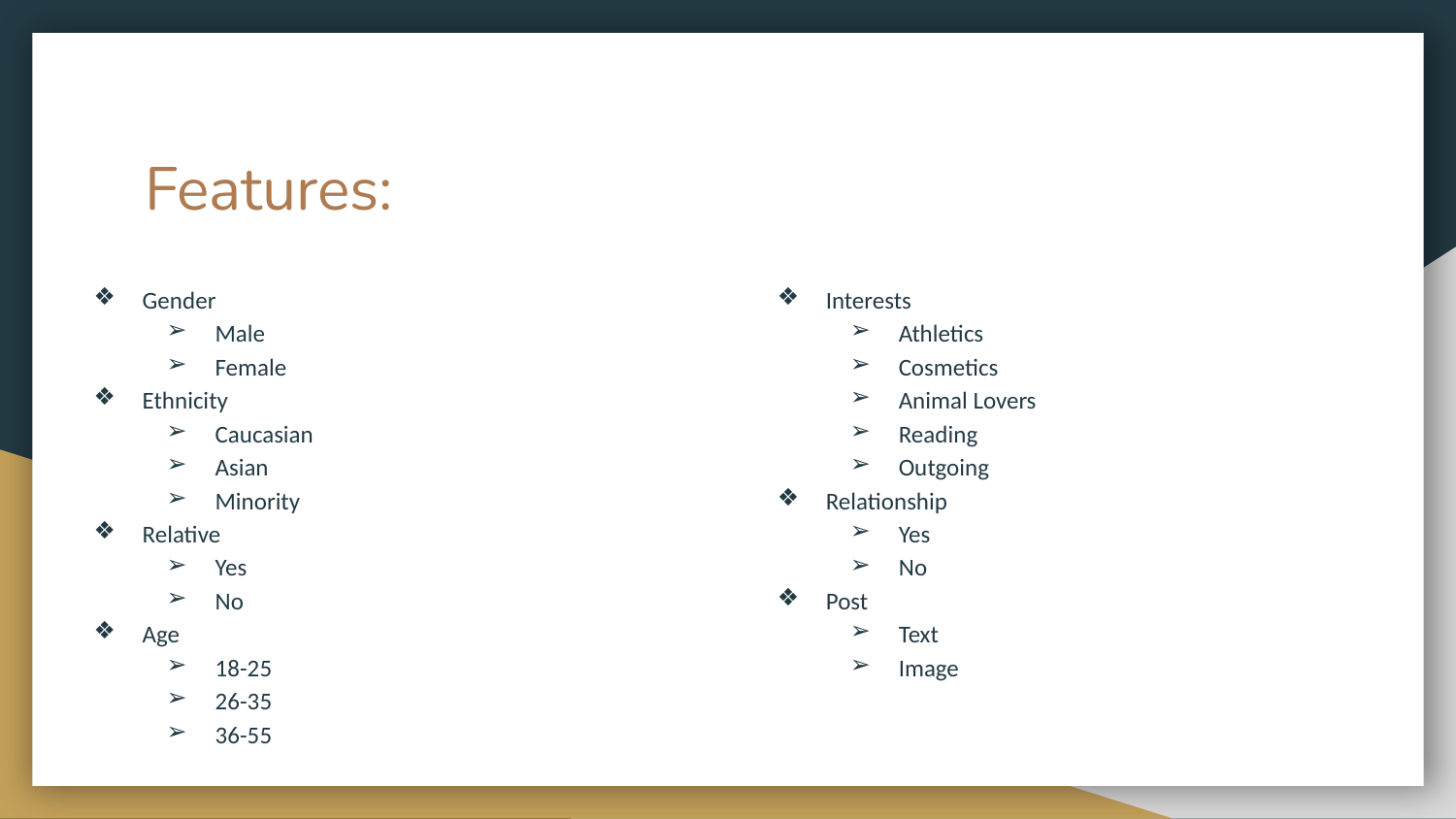

# Features:
Gender
Male
Female
Ethnicity
Caucasian
Asian
Minority
Relative
Yes
No
Age
18-25
26-35
36-55

Interests
Athletics
Cosmetics
Animal Lovers
Reading
Outgoing
Relationship
Yes
No
Post
Text
Image